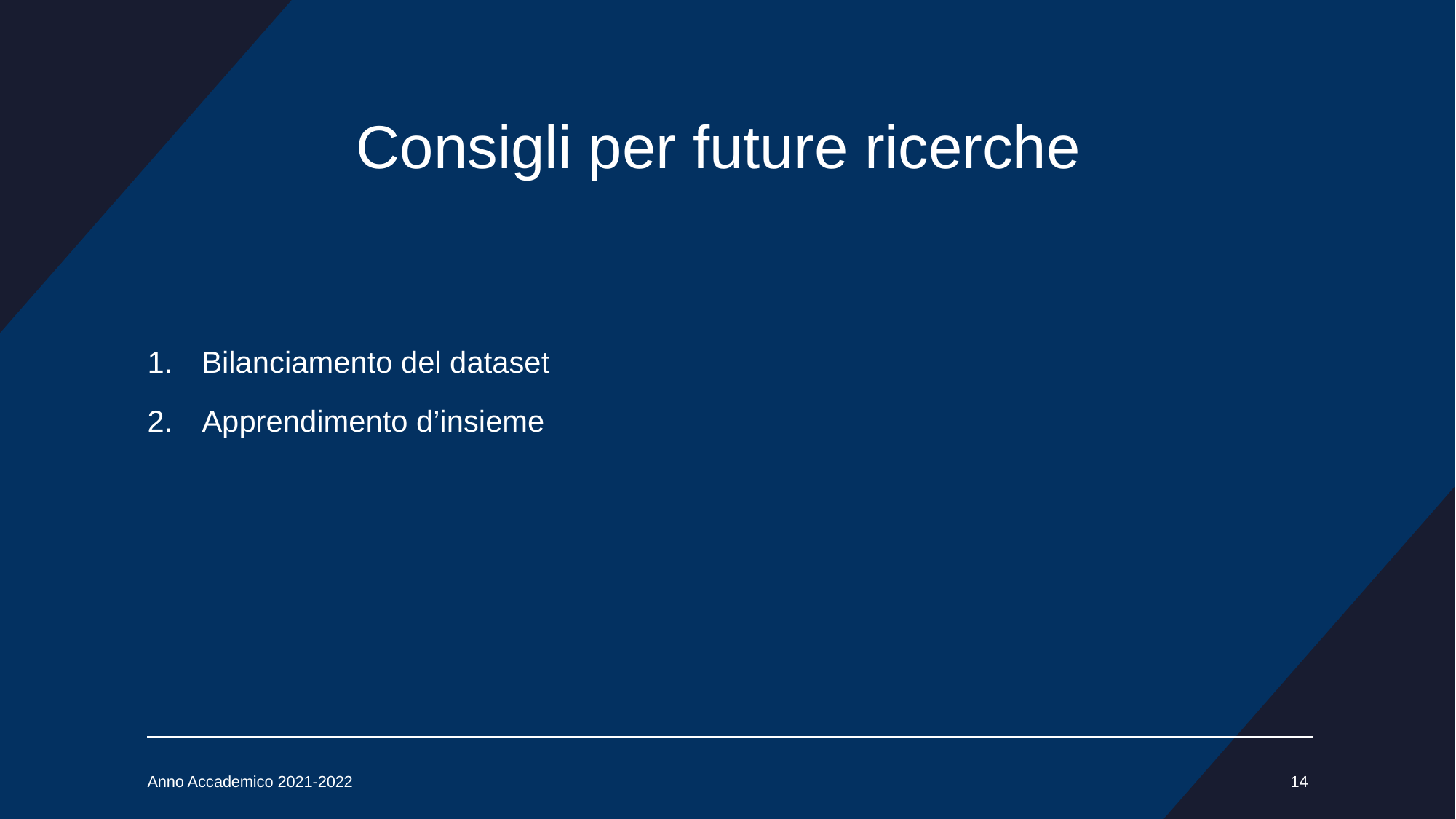

# Consigli per future ricerche

Bilanciamento del dataset
Apprendimento d’insieme
Anno Accademico 2021-2022
14